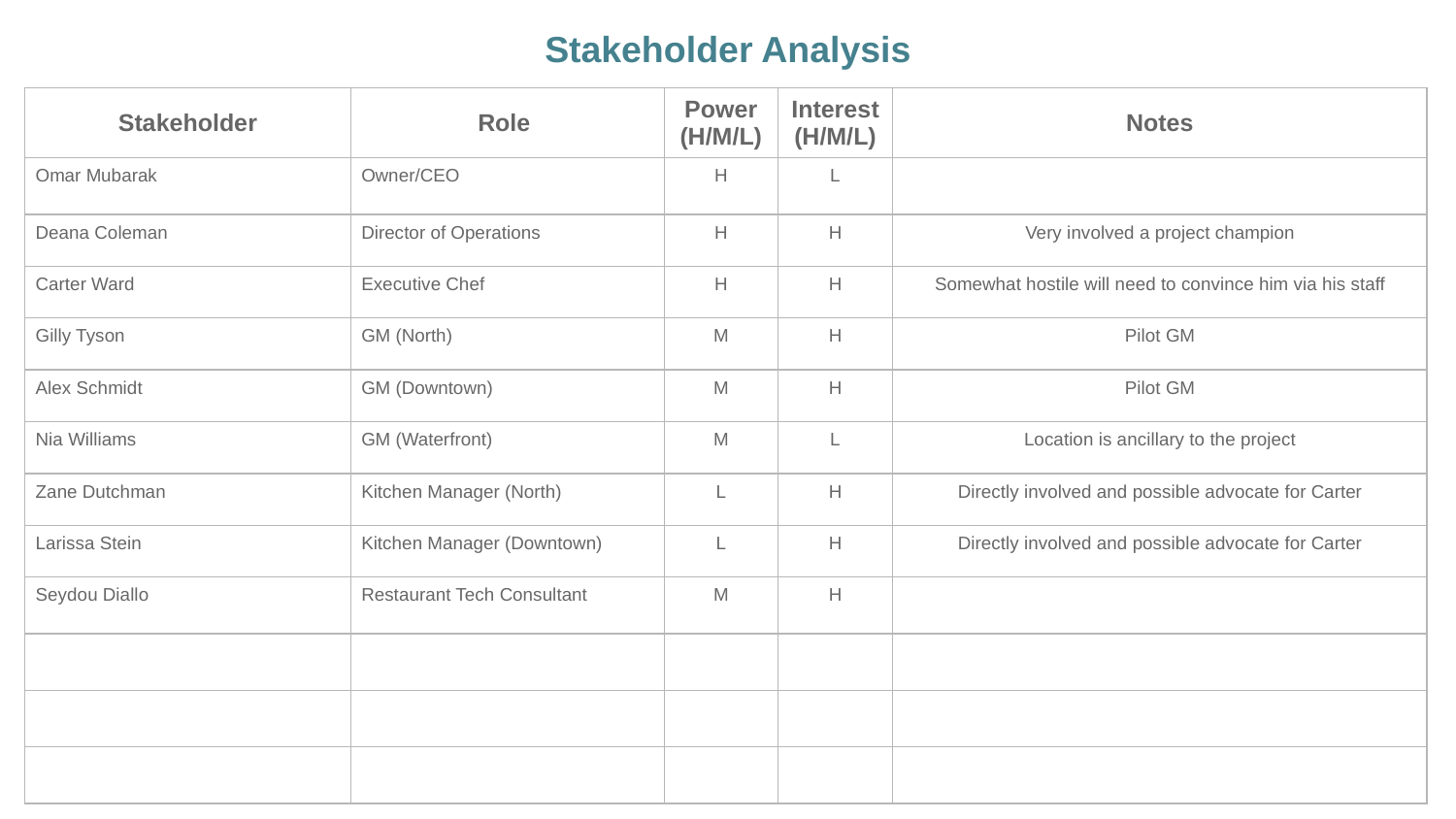

Stakeholder Analysis
| Stakeholder | Role | Power (H/M/L) | Interest (H/M/L) | Notes |
| --- | --- | --- | --- | --- |
| Omar Mubarak | Owner/CEO | H | L |  |
| Deana Coleman | Director of Operations | H | H | Very involved a project champion |
| Carter Ward | Executive Chef | H | H | Somewhat hostile will need to convince him via his staff |
| Gilly Tyson | GM (North) | M | H | Pilot GM |
| Alex Schmidt | GM (Downtown) | M | H | Pilot GM |
| Nia Williams | GM (Waterfront) | M | L | Location is ancillary to the project |
| Zane Dutchman | Kitchen Manager (North) | L | H | Directly involved and possible advocate for Carter |
| Larissa Stein | Kitchen Manager (Downtown) | L | H | Directly involved and possible advocate for Carter |
| Seydou Diallo | Restaurant Tech Consultant | M | H |  |
|  |  |  |  |  |
|  |  |  |  |  |
|  |  |  |  |  |